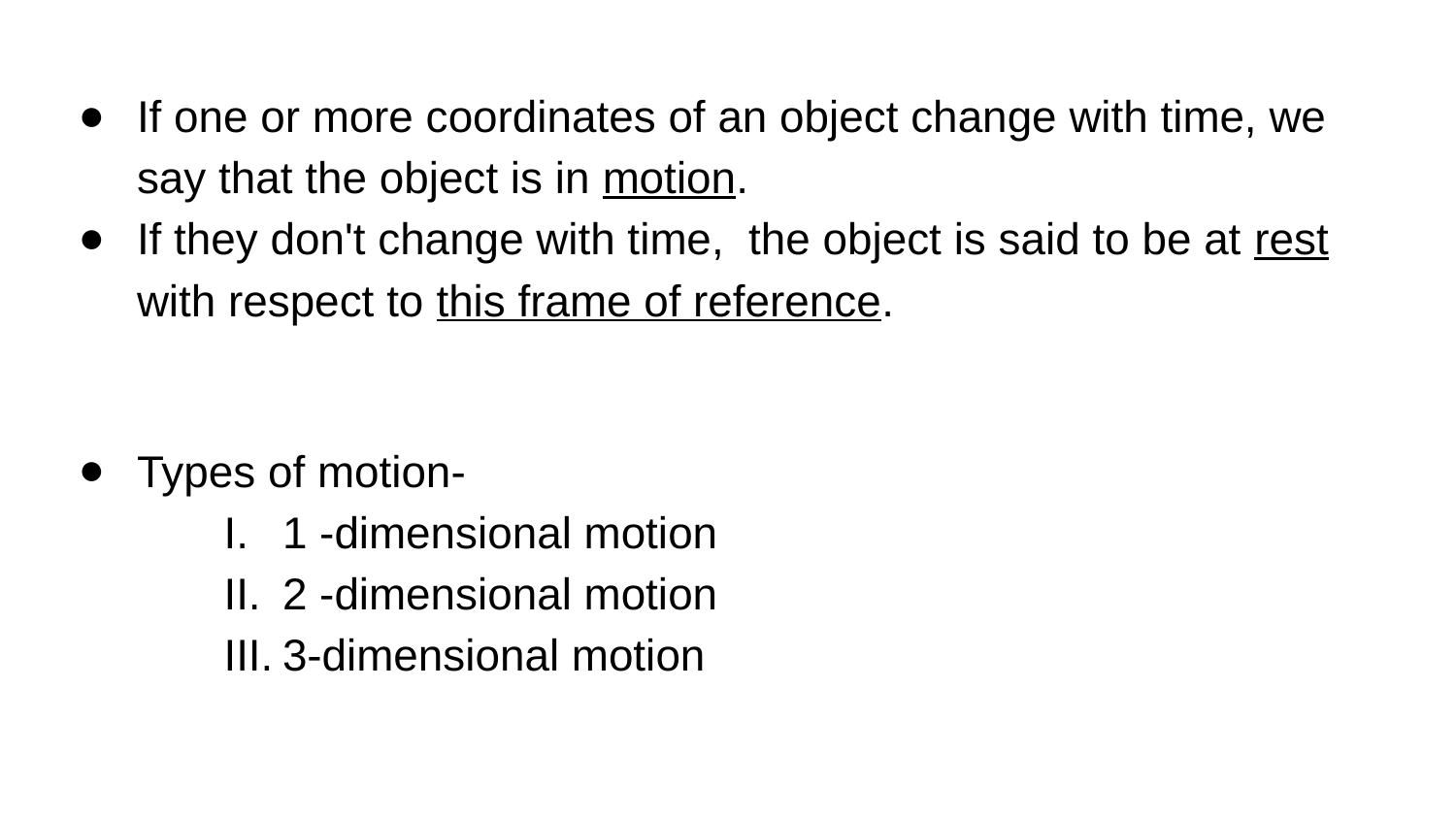

If one or more coordinates of an object change with time, we say that the object is in motion.
If they don't change with time,  the object is said to be at rest with respect to this frame of reference.

Types of motion-
1 -dimensional motion
2 -dimensional motion
3-dimensional motion